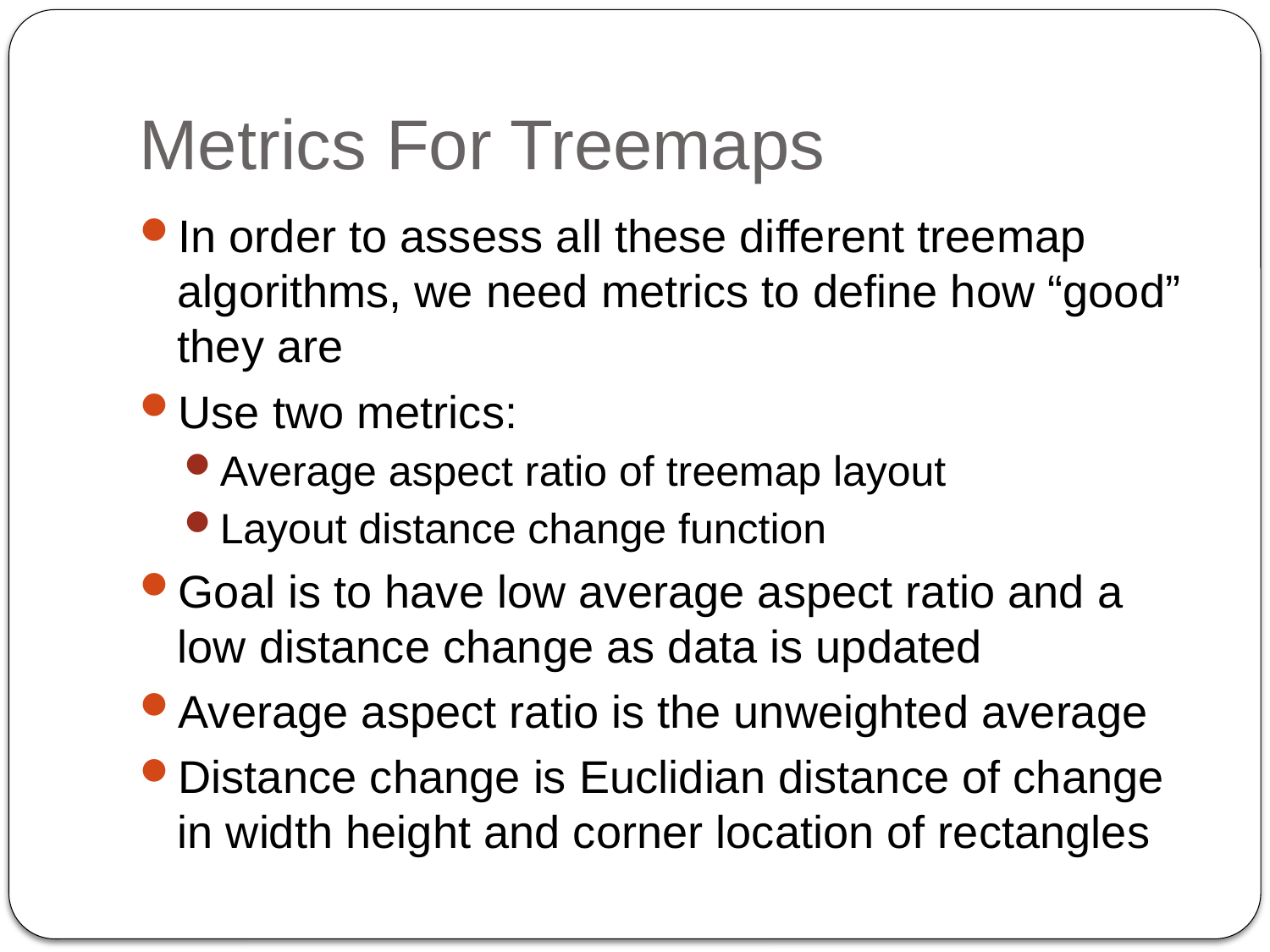

# Metrics For Treemaps
In order to assess all these different treemap algorithms, we need metrics to define how “good” they are
Use two metrics:
Average aspect ratio of treemap layout
Layout distance change function
Goal is to have low average aspect ratio and a low distance change as data is updated
Average aspect ratio is the unweighted average
Distance change is Euclidian distance of change in width height and corner location of rectangles